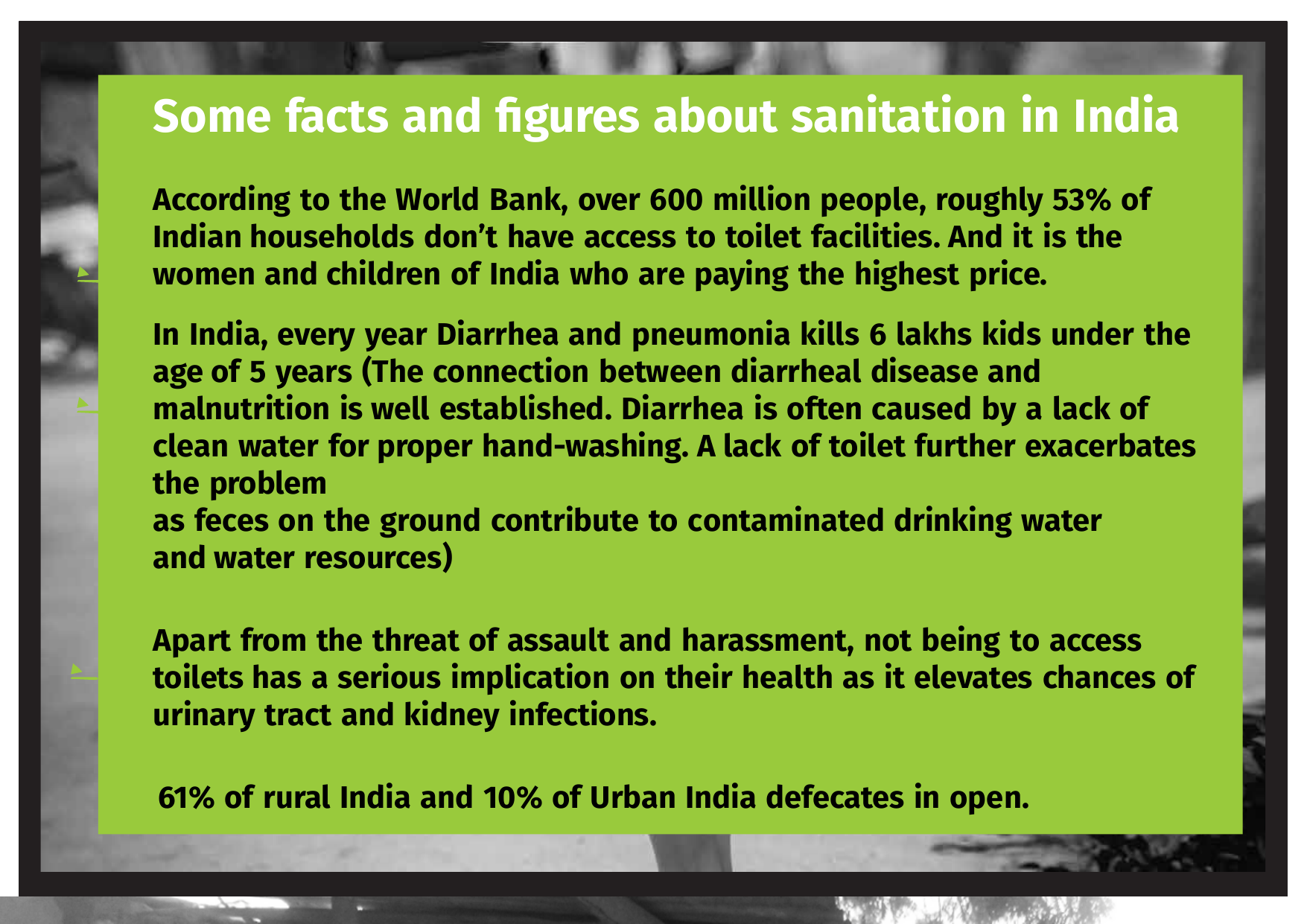

Some facts and figures about sanitation in India

According to the World Bank, over 600 million people, roughly 53% of Indian households don’t have access to toilet facilities. And it is the women and children of India who are paying the highest price.
In India, every year Diarrhea and pneumonia kills 6 lakhs kids under the age of 5 years (The connection between diarrheal disease and malnutrition is well established. Diarrhea is often caused by a lack of clean water for proper hand-washing. A lack of toilet further exacerbates the problem
as feces on the ground contribute to contaminated drinking water and water resources)

Apart from the threat of assault and harassment, not being to access toilets has a serious implication on their health as it elevates chances of
urinary tract and kidney infections.

61% of rural India and 10% of Urban India defecates in open.